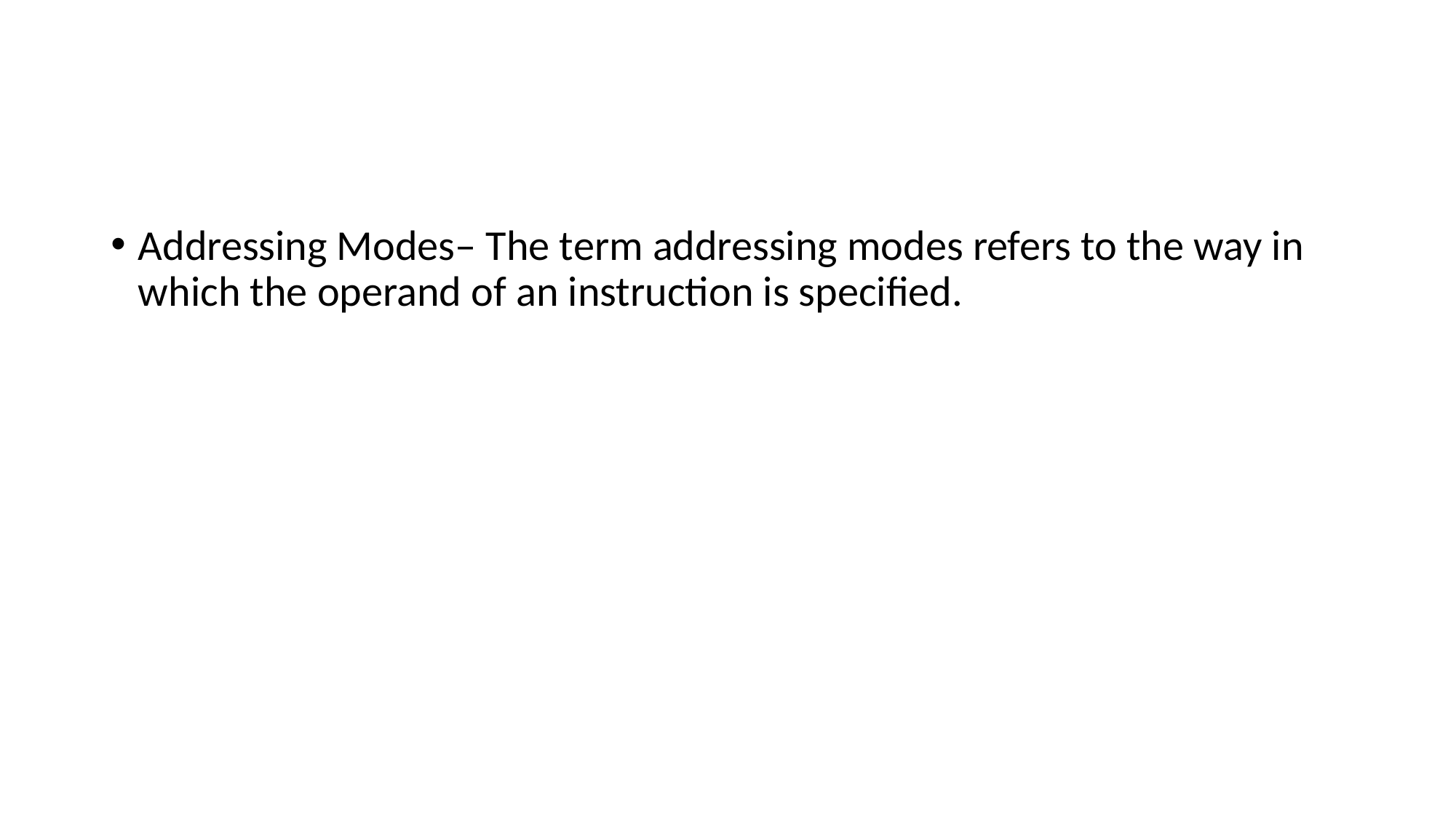

#
Addressing Modes– The term addressing modes refers to the way in which the operand of an instruction is specified.